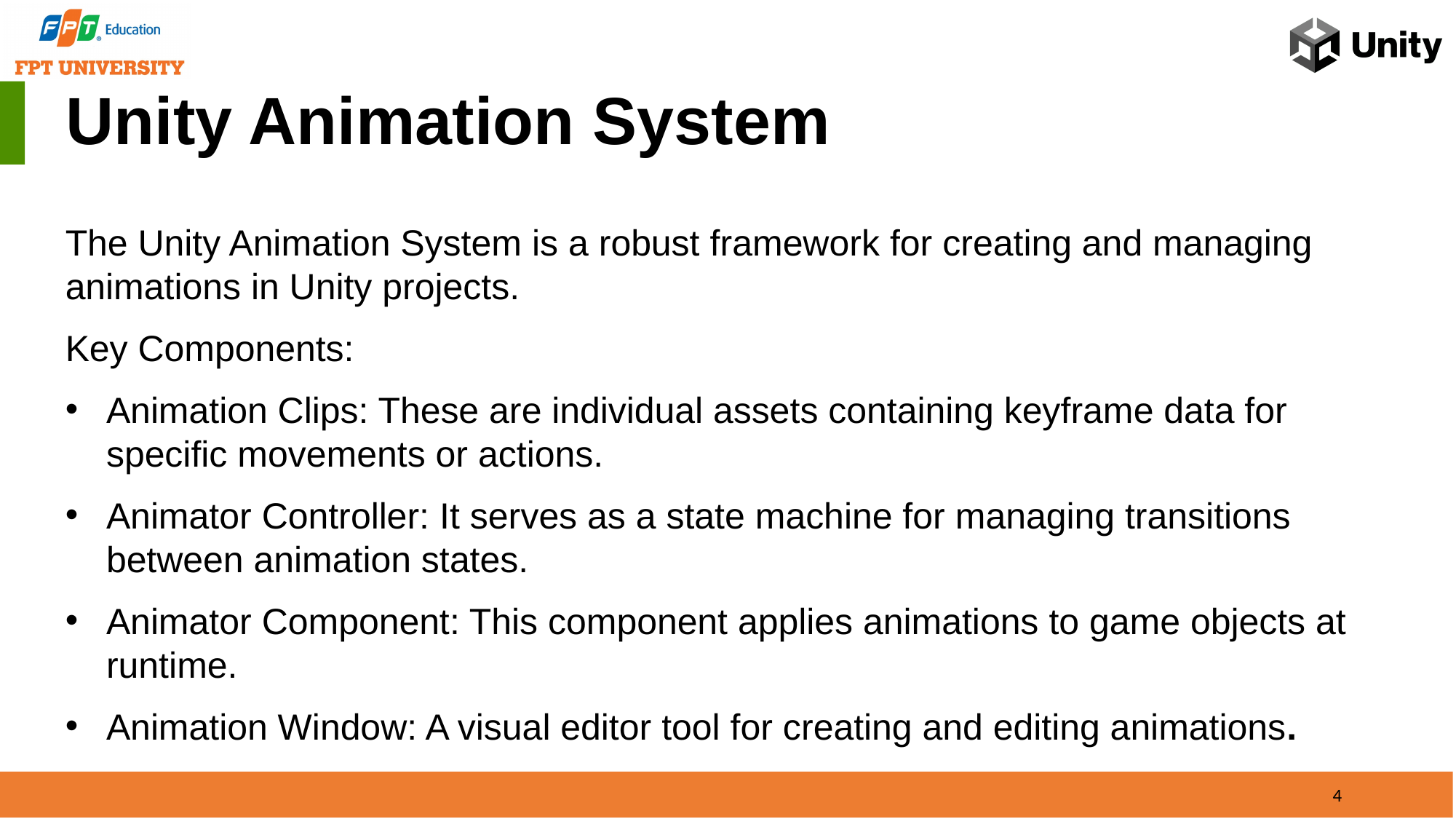

Unity Animation System

The Unity Animation System is a robust framework for creating and managing animations in Unity projects.
Key Components:
Animation Clips: These are individual assets containing keyframe data for specific movements or actions.
Animator Controller: It serves as a state machine for managing transitions between animation states.
Animator Component: This component applies animations to game objects at runtime.
Animation Window: A visual editor tool for creating and editing animations.
4